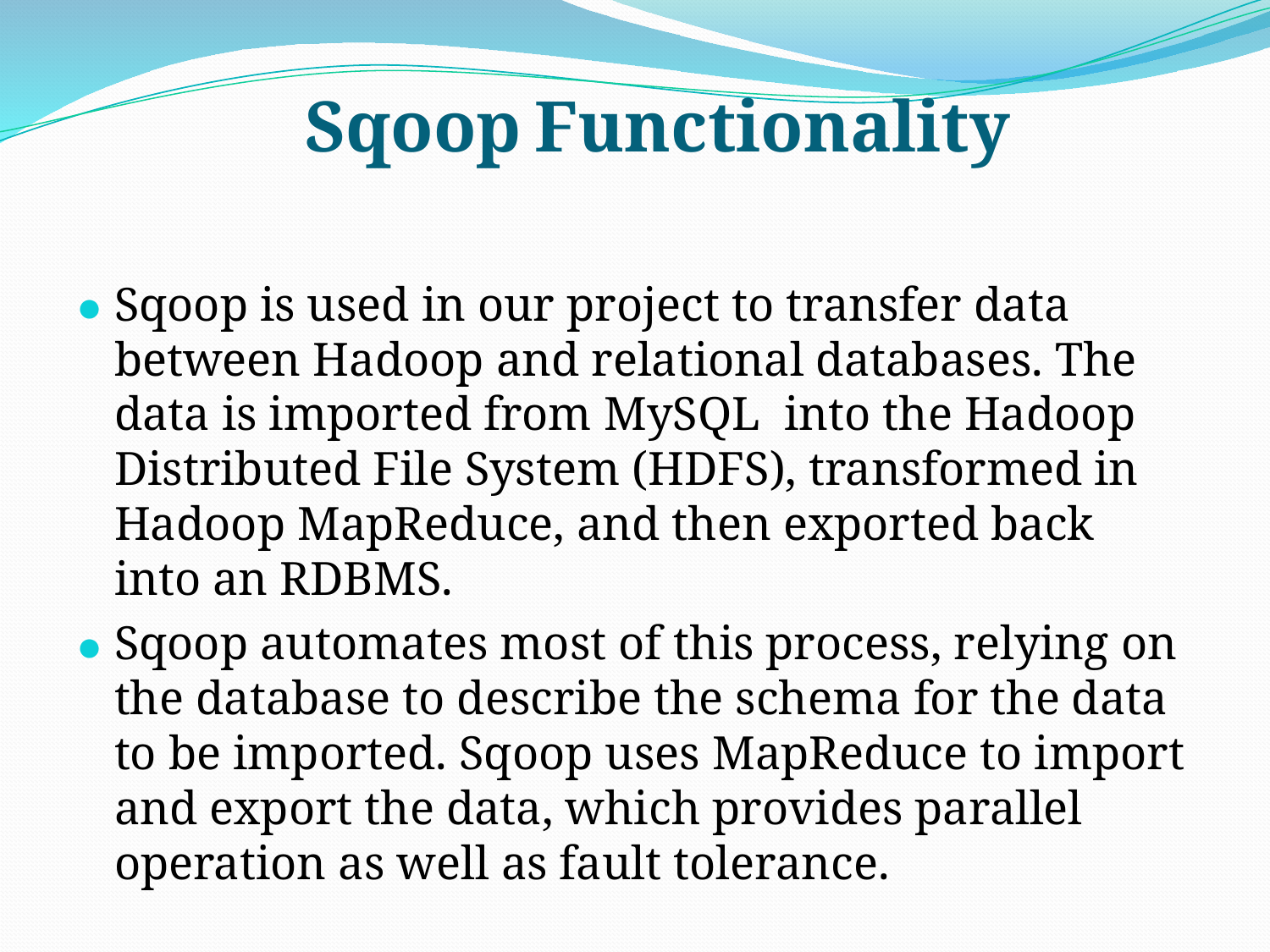

# Sqoop Functionality
Sqoop is used in our project to transfer data between Hadoop and relational databases. The data is imported from MySQL  into the Hadoop Distributed File System (HDFS), transformed in Hadoop MapReduce, and then exported back into an RDBMS.
Sqoop automates most of this process, relying on the database to describe the schema for the data to be imported. Sqoop uses MapReduce to import and export the data, which provides parallel operation as well as fault tolerance.